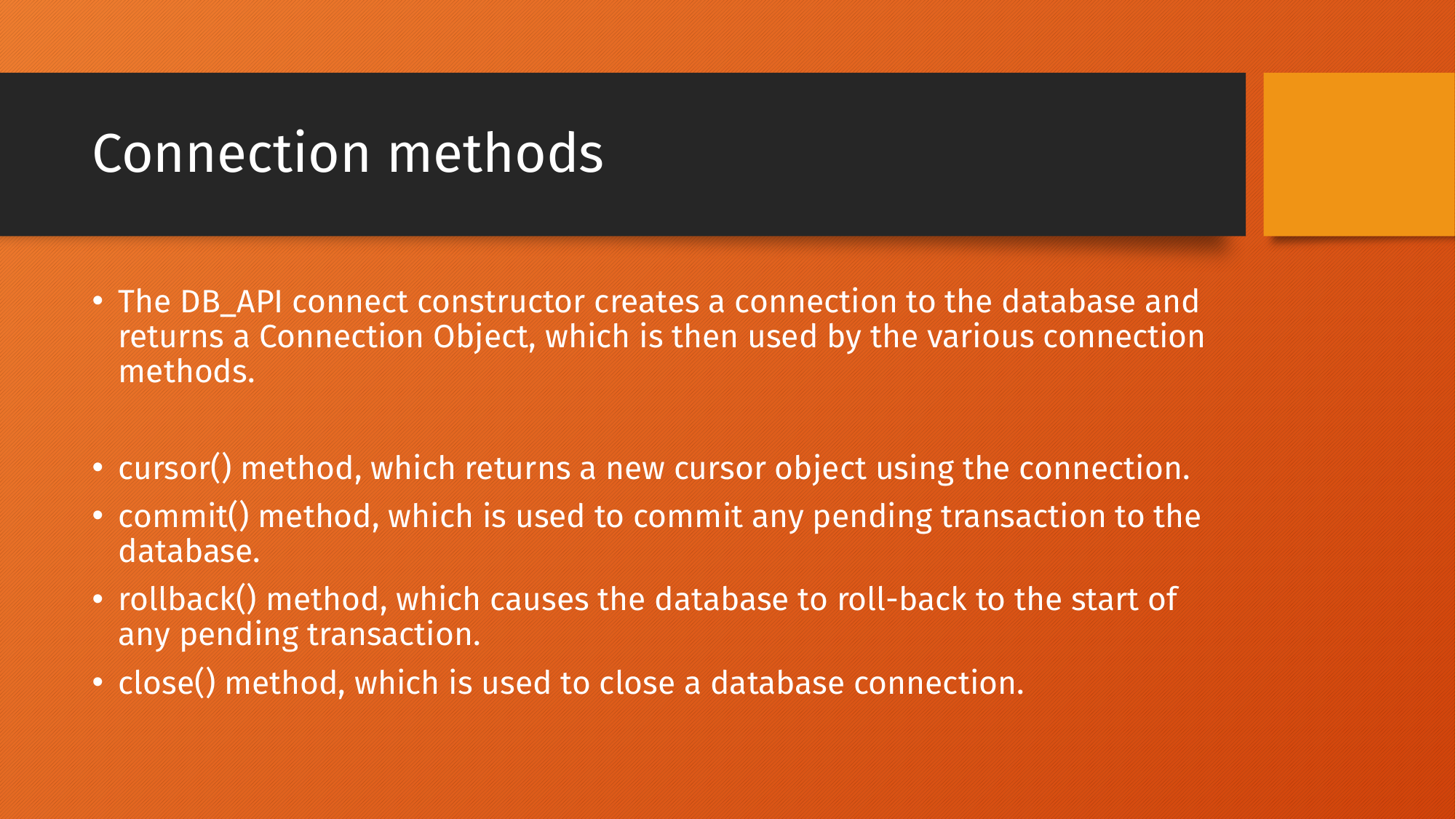

# Connection methods
The DB_API connect constructor creates a connection to the database and returns a Connection Object, which is then used by the various connection methods.

cursor() method, which returns a new cursor object using the connection.
commit() method, which is used to commit any pending transaction to the database.
rollback() method, which causes the database to roll-back to the start of any pending transaction.
close() method, which is used to close a database connection.